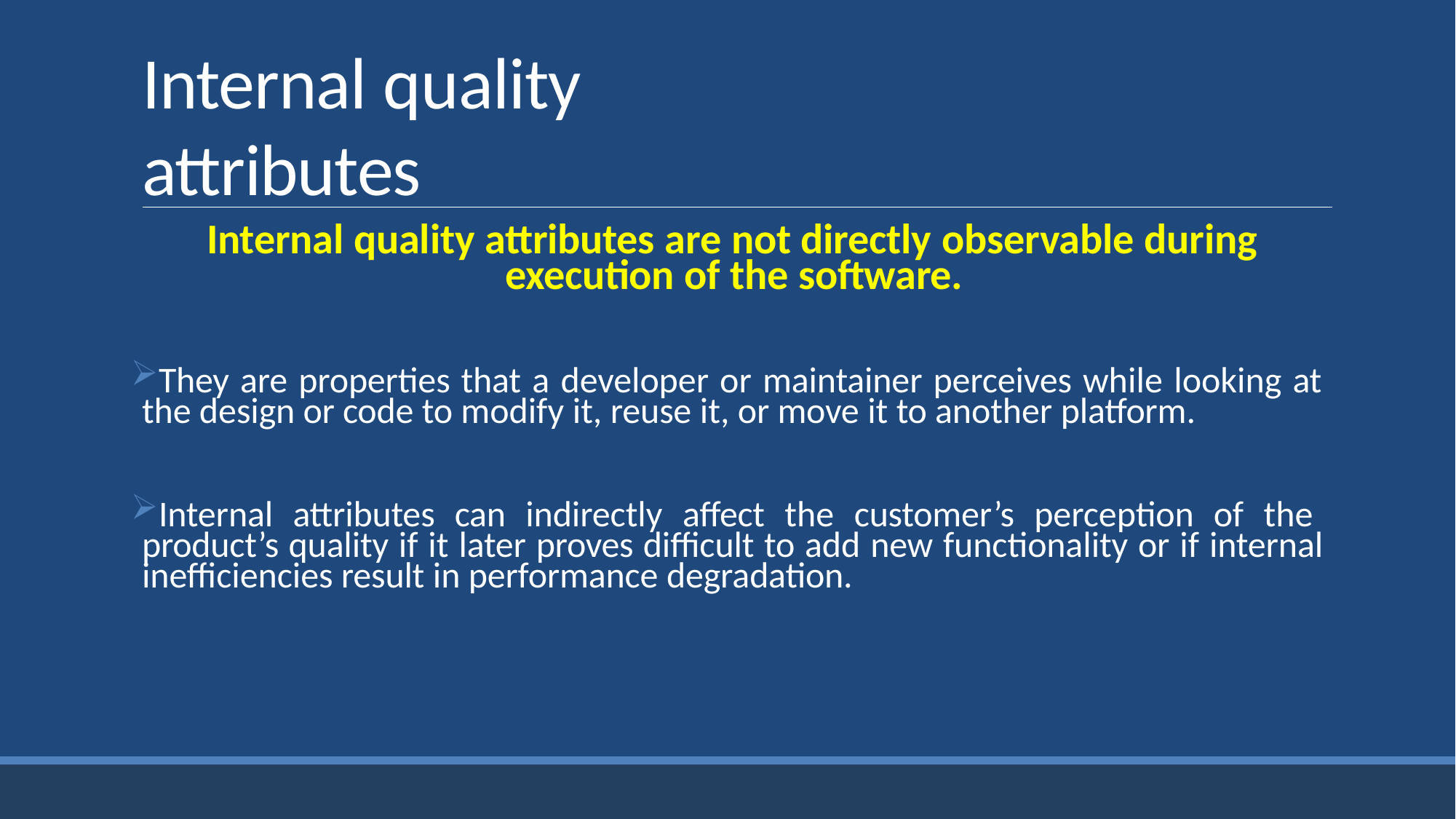

# Internal quality attributes
Internal quality attributes are not directly observable during  execution of the software.

They are properties that a developer or maintainer perceives while looking at  the design or code to modify it, reuse it, or move it to another platform.

Internal attributes can indirectly affect the customer’s perception of the  product’s quality if it later proves difficult to add new functionality or if internal  inefficiencies result in performance degradation.